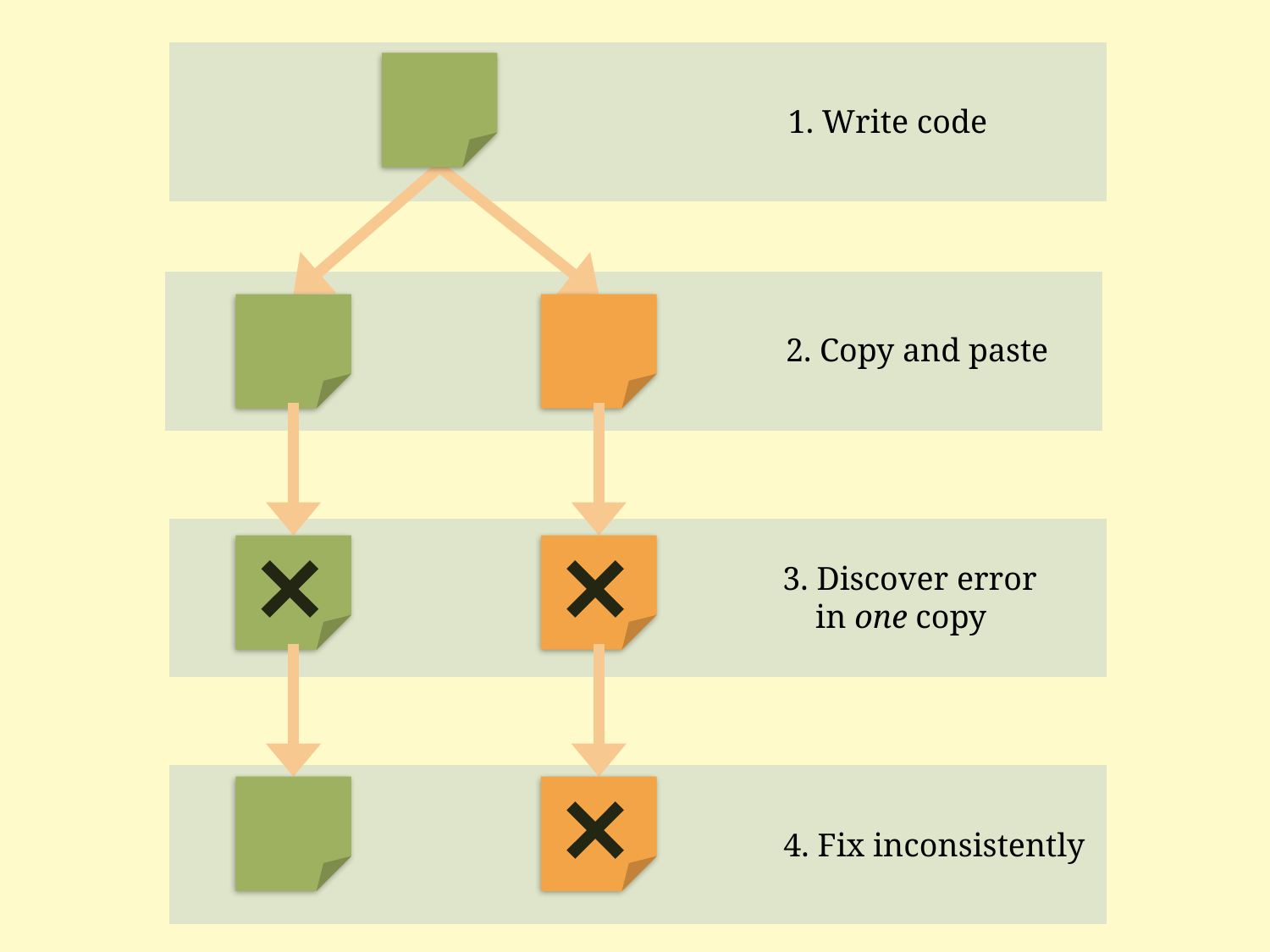

1. Write code

2. Copy and paste

3. Discover error
    in one copy

4. Fix inconsistently